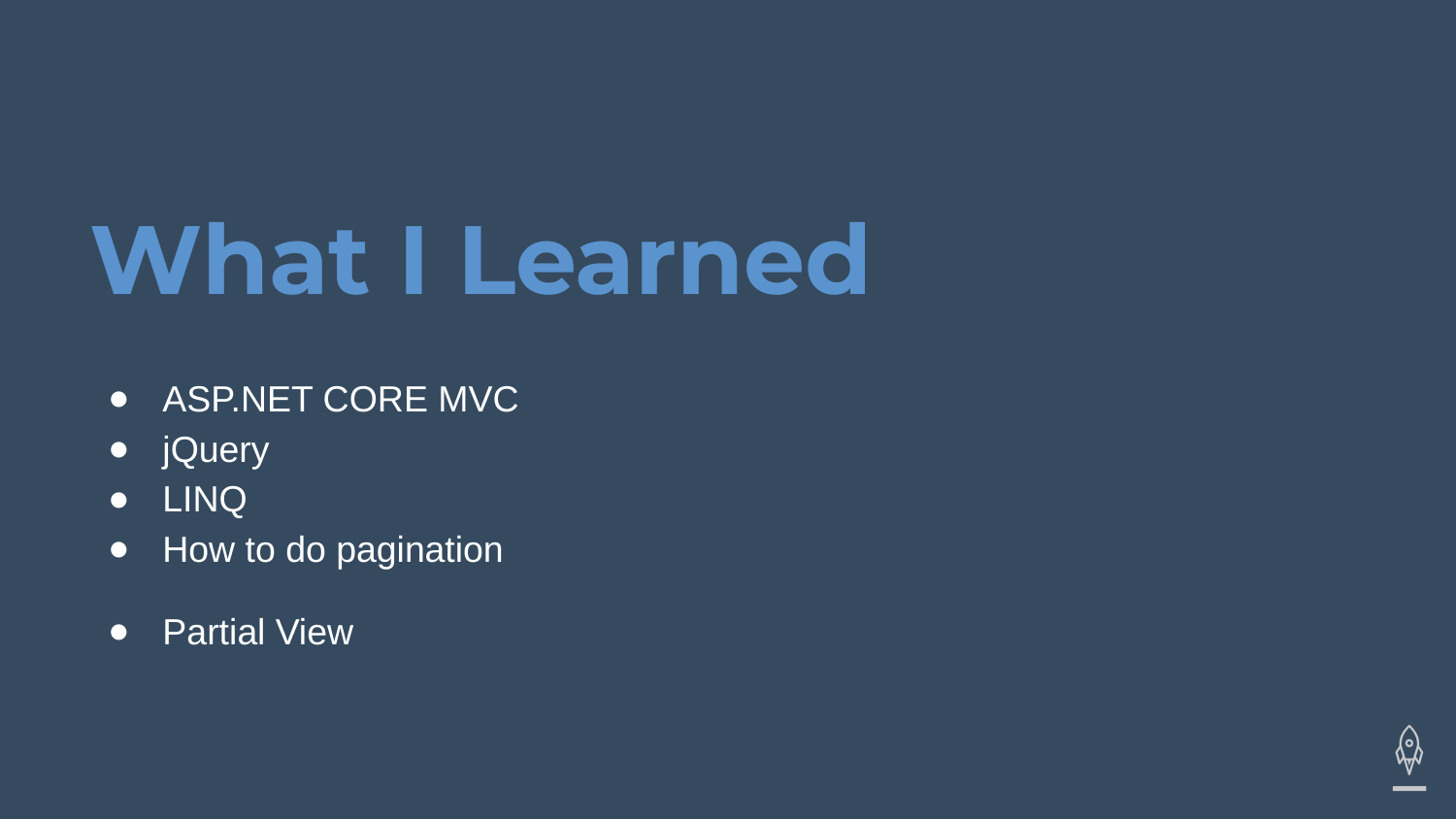

# What I Learned
ASP.NET CORE MVC
jQuery
LINQ
How to do pagination
Partial View